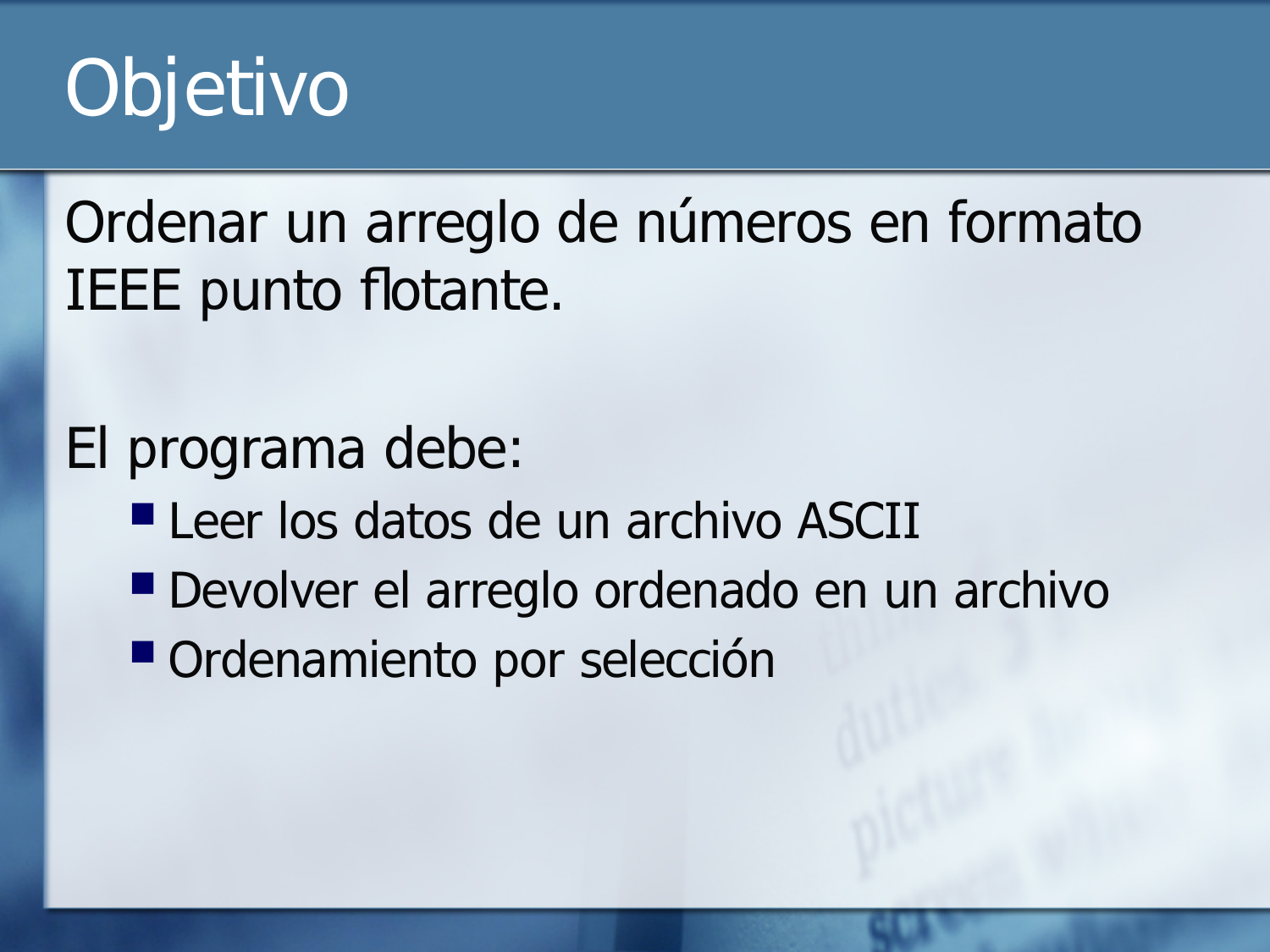

# Objetivo
Ordenar un arreglo de números en formato IEEE punto flotante.

El programa debe:
Leer los datos de un archivo ASCII
Devolver el arreglo ordenado en un archivo
Ordenamiento por selección